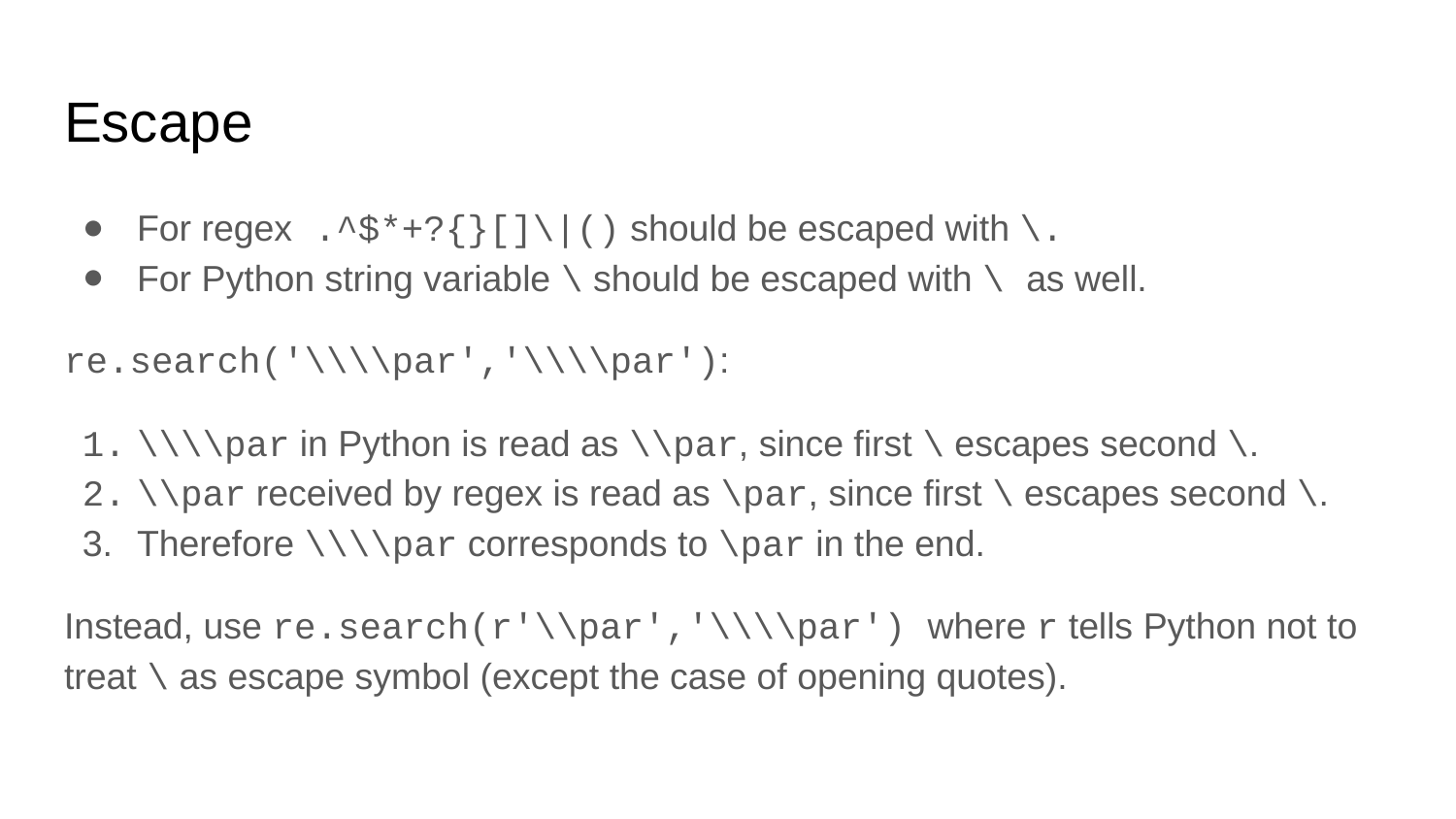

# Escape
For regex .^$*+?{}[]\|() should be escaped with \.
For Python string variable \ should be escaped with \ as well.
re.search('\\\\par','\\\\par'):
\\\\par in Python is read as \\par, since first \ escapes second \.
\\par received by regex is read as \par, since first \ escapes second \.
Therefore \\\\par corresponds to \par in the end.
Instead, use re.search(r'\\par','\\\\par') where r tells Python not to treat \ as escape symbol (except the case of opening quotes).